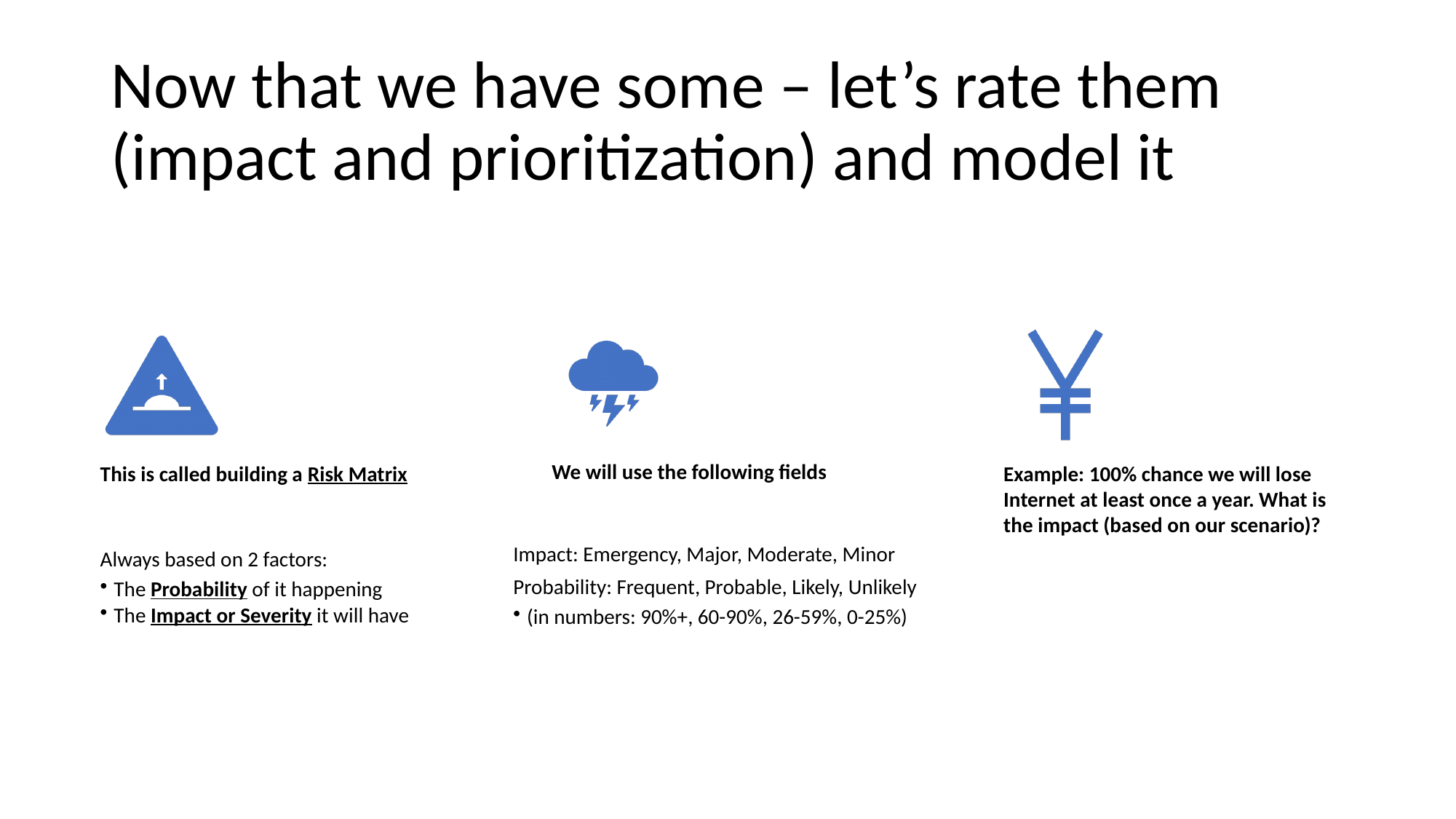

# Now that we have some – let’s rate them (impact and prioritization) and model it
This is called building a Risk Matrix
Always based on 2 factors:
The Probability of it happening
The Impact or Severity it will have
We will use the following fields
Impact: Emergency, Major, Moderate, Minor
Probability: Frequent, Probable, Likely, Unlikely
(in numbers: 90%+, 60-90%, 26-59%, 0-25%)
Example: 100% chance we will lose Internet at least once a year. What is the impact (based on our scenario)?